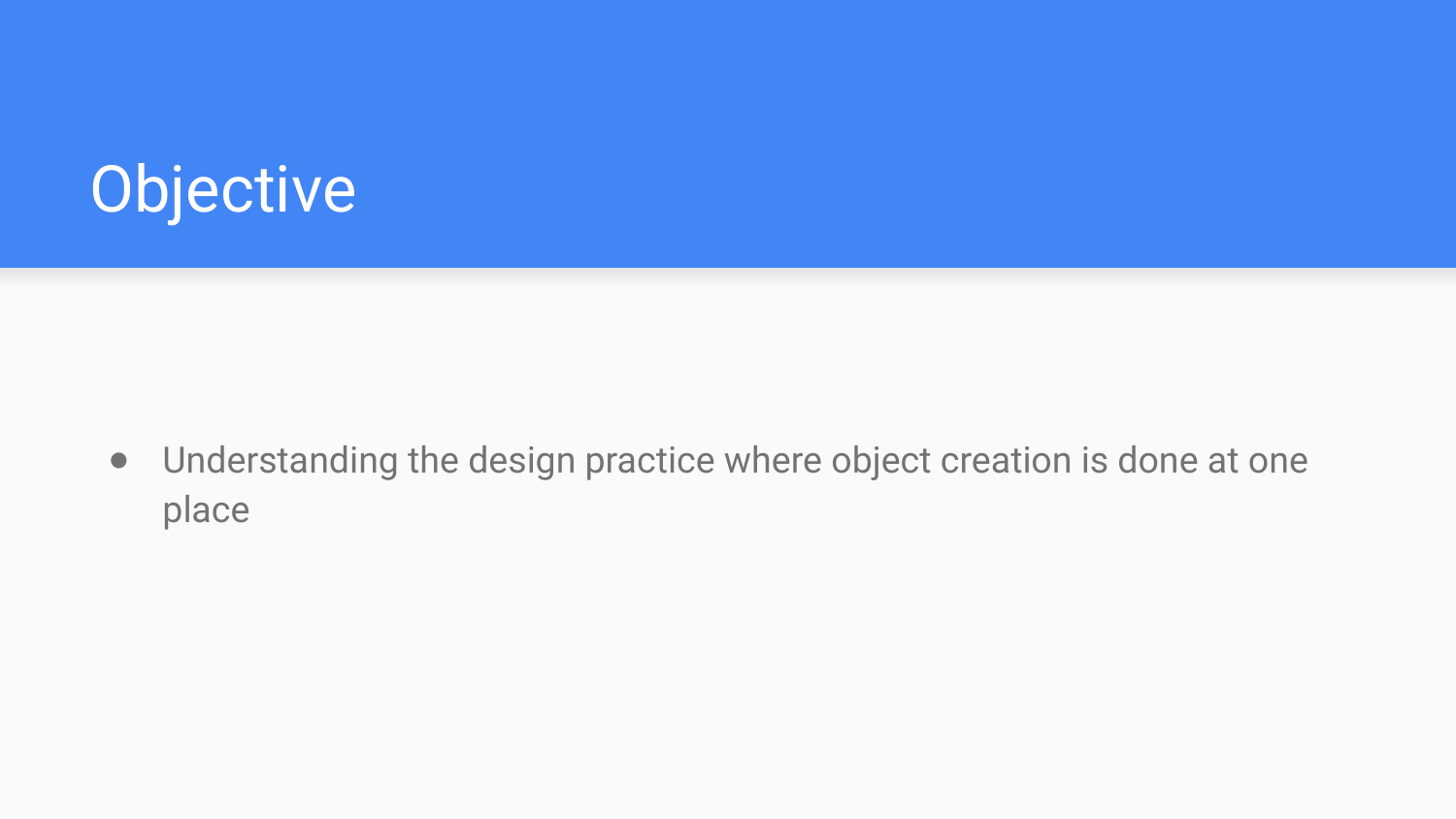

# Objective
Understanding the design practice where object creation is done at one place